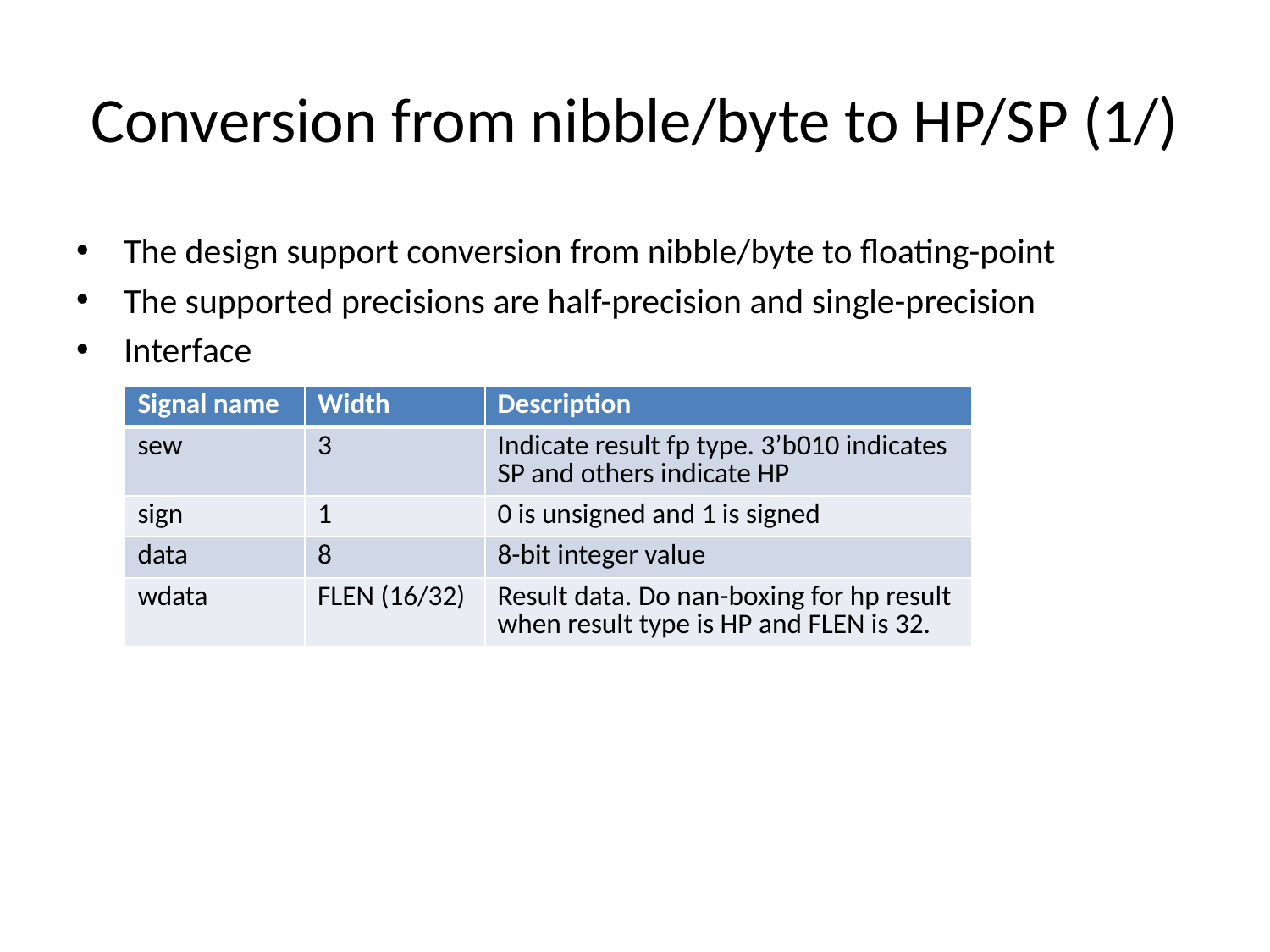

# Conversion from nibble/byte to HP/SP (1/)
The design support conversion from nibble/byte to floating-point
The supported precisions are half-precision and single-precision
Interface
| Signal name | Width | Description |
| --- | --- | --- |
| sew | 3 | Indicate result fp type. 3’b010 indicates SP and others indicate HP |
| sign | 1 | 0 is unsigned and 1 is signed |
| data | 8 | 8-bit integer value |
| wdata | FLEN (16/32) | Result data. Do nan-boxing for hp result when result type is HP and FLEN is 32. |